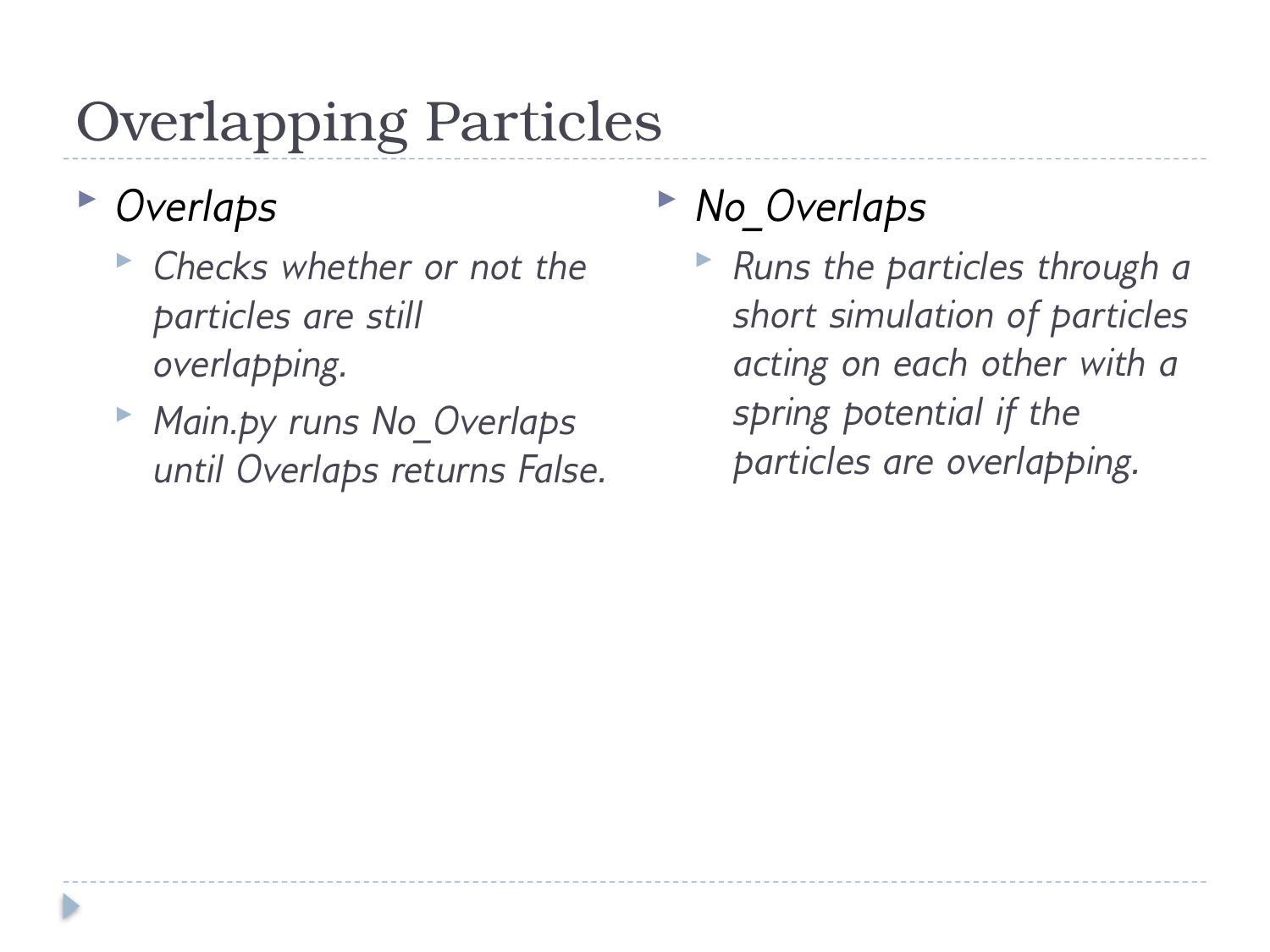

# Overlapping Particles
No_Overlaps
Runs the particles through a short simulation of particles acting on each other with a spring potential if the particles are overlapping.
Overlaps
Checks whether or not the particles are still overlapping.
Main.py runs No_Overlaps until Overlaps returns False.